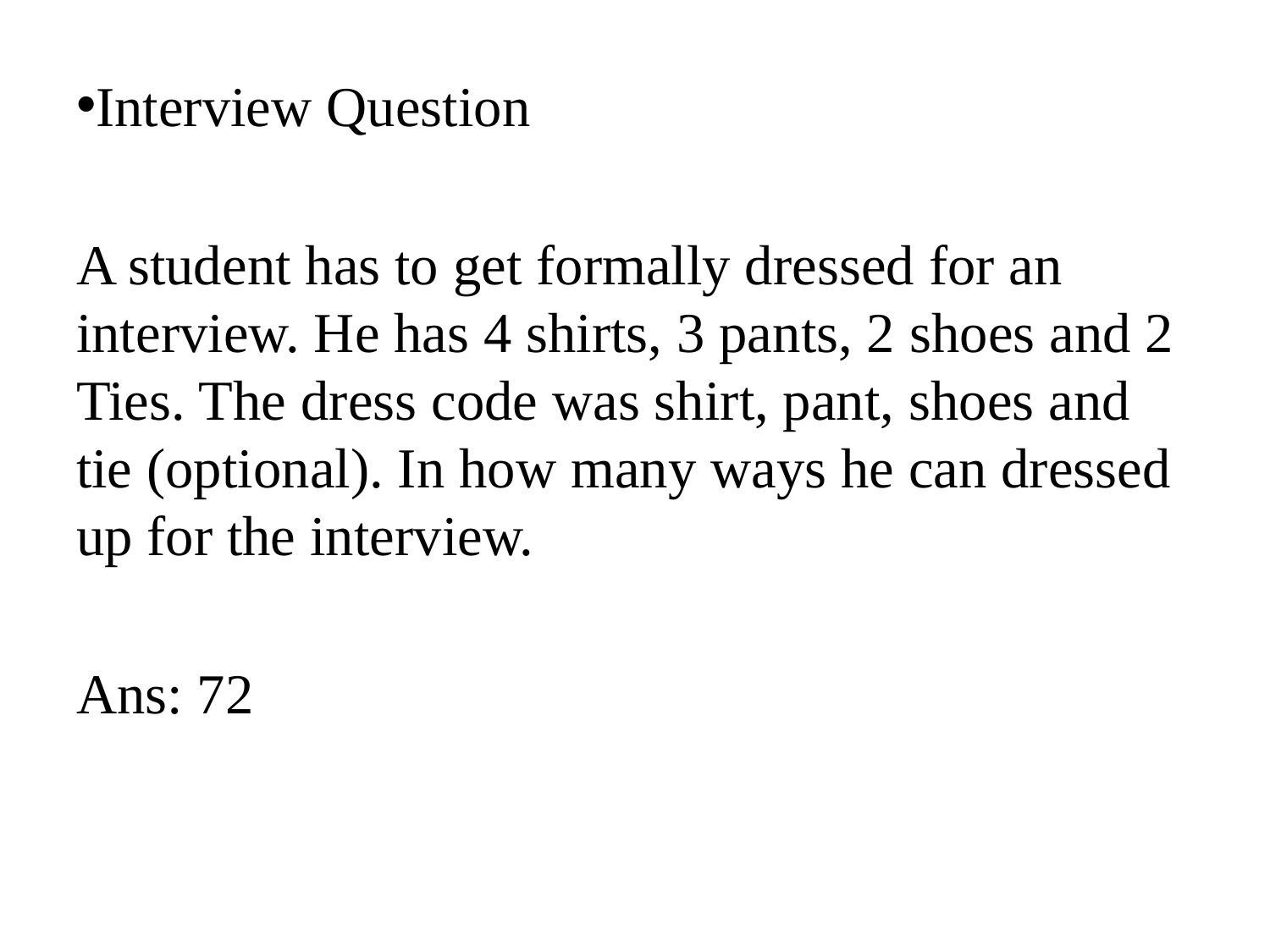

Interview Question

A student has to get formally dressed for an interview. He has 4 shirts, 3 pants, 2 shoes and 2 Ties. The dress code was shirt, pant, shoes and tie (optional). In how many ways he can dressed up for the interview.

Ans: 72